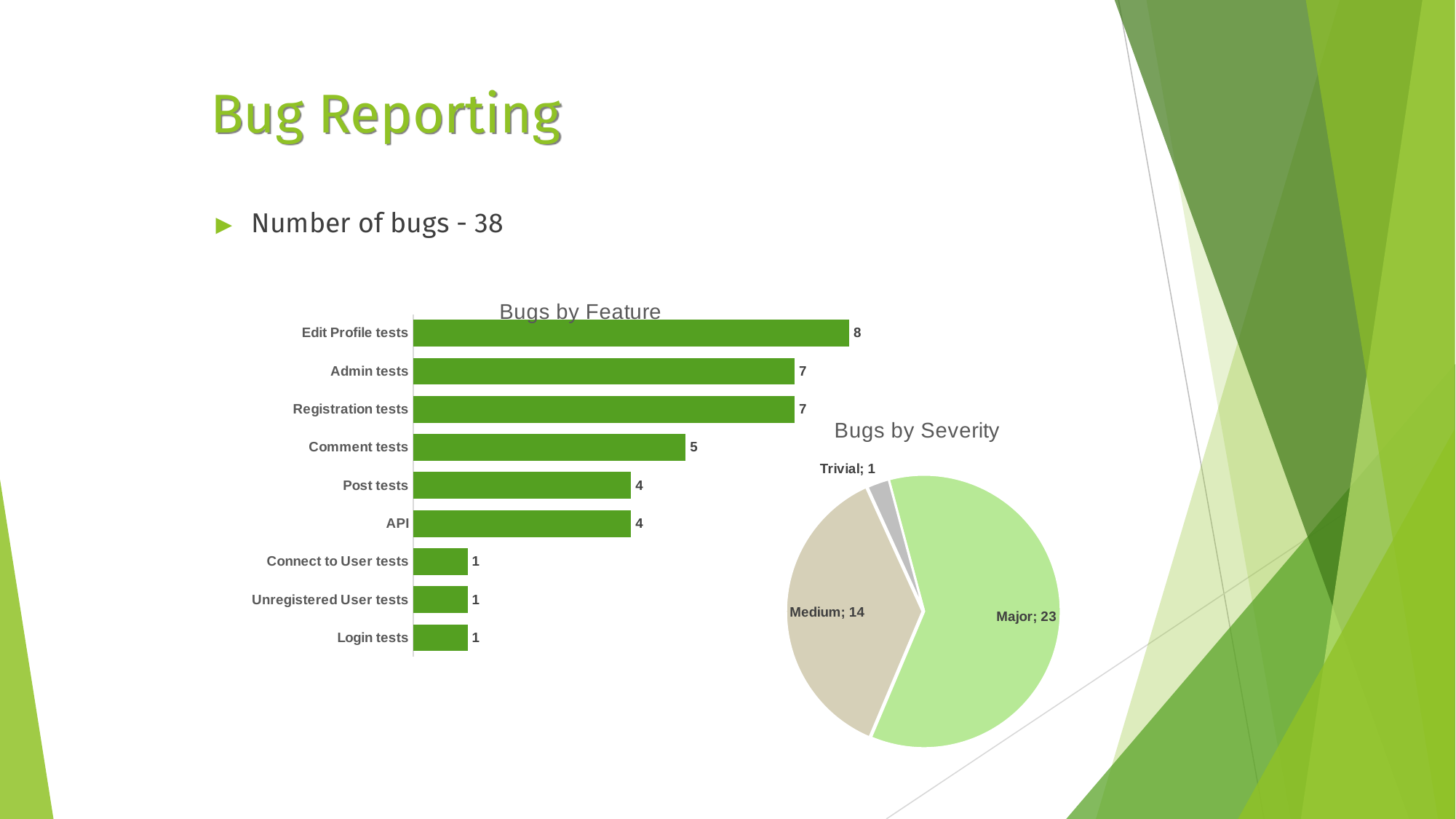

# Bug Reporting
Number of bugs - 38

### Chart: Bugs by Feature

| Category |  |
|---|---|
| Login tests | 1.0 |
| Unregistered User tests | 1.0 |
| Connect to User tests | 1.0 |
| API | 4.0 |
| Post tests | 4.0 |
| Comment tests | 5.0 |
| Registration tests | 7.0 |
| Admin tests | 7.0 |
| Edit Profile tests | 8.0 |

### Chart: Bugs by Severity

| Category |  |
|---|---|
| Blocking | 0.0 |
| Major | 23.0 |
| Medium | 14.0 |
| Minor | 0.0 |
| Trivial | 1.0 |